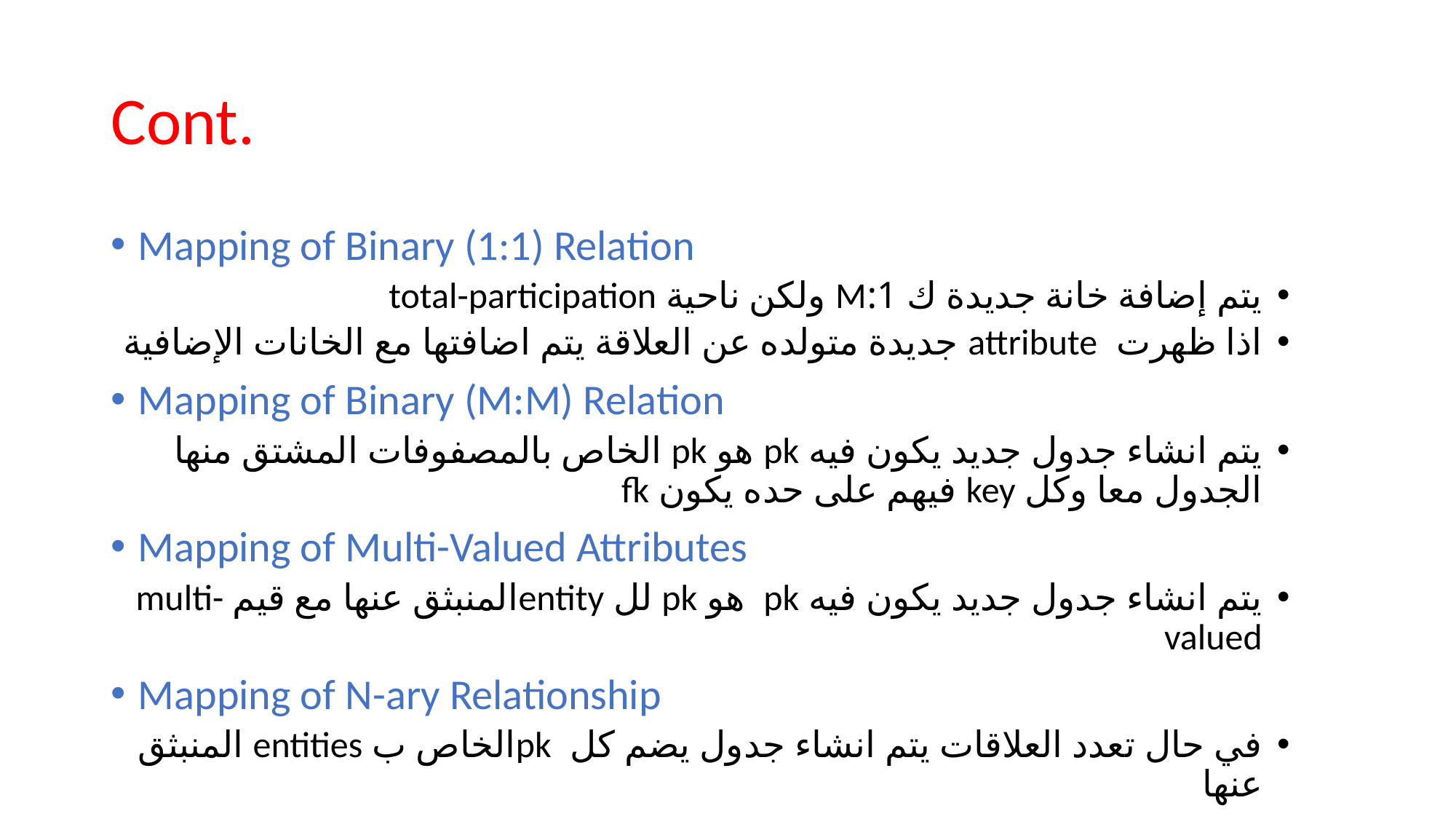

# Cont.
Mapping of Binary (1:1) Relation
يتم إضافة خانة جديدة ك 1:M ولكن ناحية total-participation
اذا ظهرت  attribute جديدة متولده عن العلاقة يتم اضافتها مع الخانات الإضافية
Mapping of Binary (M:M) Relation
يتم انشاء جدول جديد يكون فيه pk هو pk الخاص بالمصفوفات المشتق منها الجدول معا وكل key فيهم على حده يكون fk
Mapping of Multi-Valued Attributes
يتم انشاء جدول جديد يكون فيه pk  هو pk لل entityالمنبثق عنها مع قيم multi-valued
Mapping of N-ary Relationship
في حال تعدد العلاقات يتم انشاء جدول يضم كل  pkالخاص ب entities المنبثق عنها